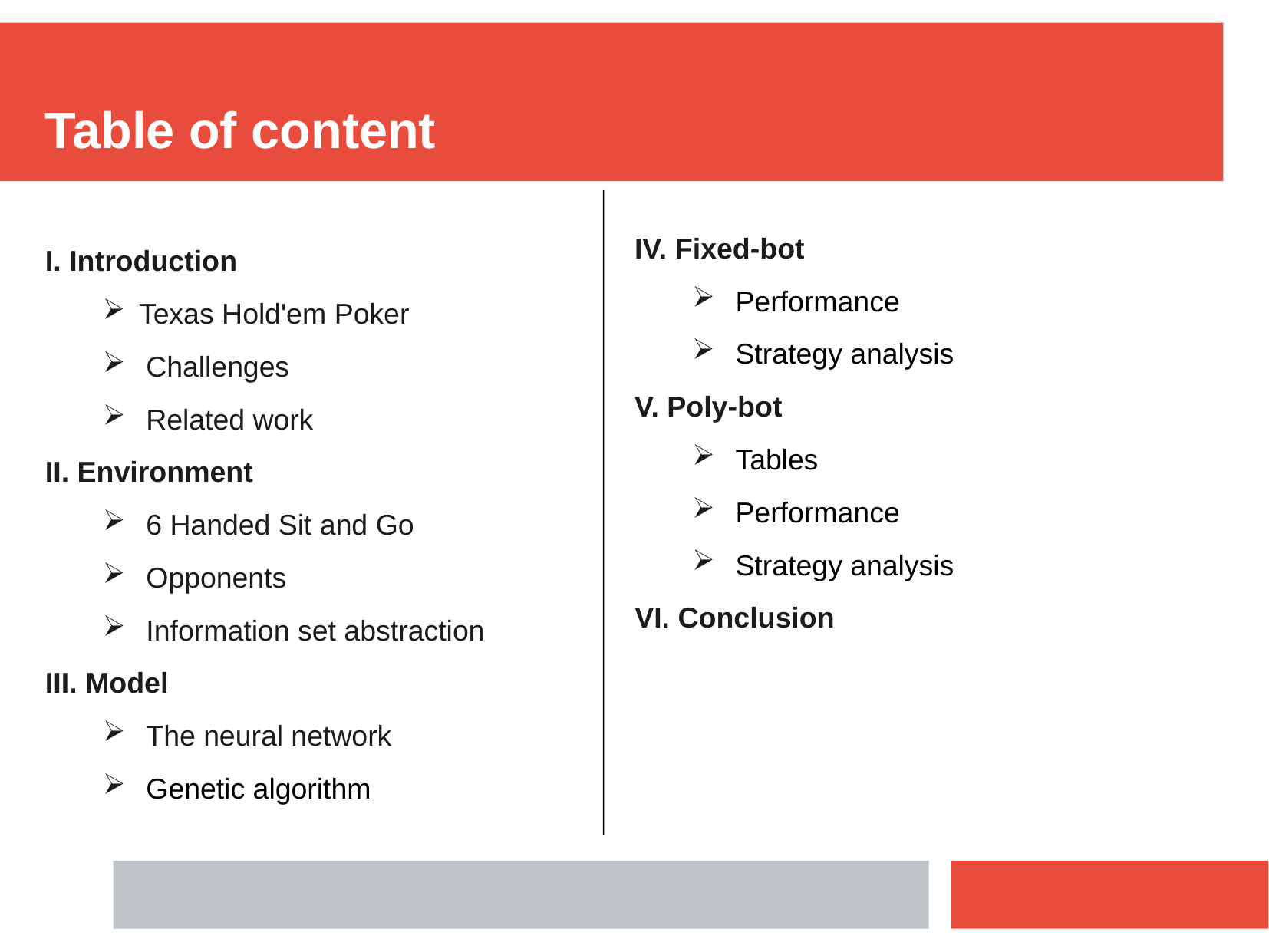

Table of content

I. Introduction
Texas Hold'em Poker
Challenges
Related work
II. Environment
6 Handed Sit and Go
Opponents
Information set abstraction
III. Model
The neural network
Genetic algorithm

IV. Fixed-bot
Performance
Strategy analysis
V. Poly-bot
Tables
Performance
Strategy analysis
VI. Conclusion